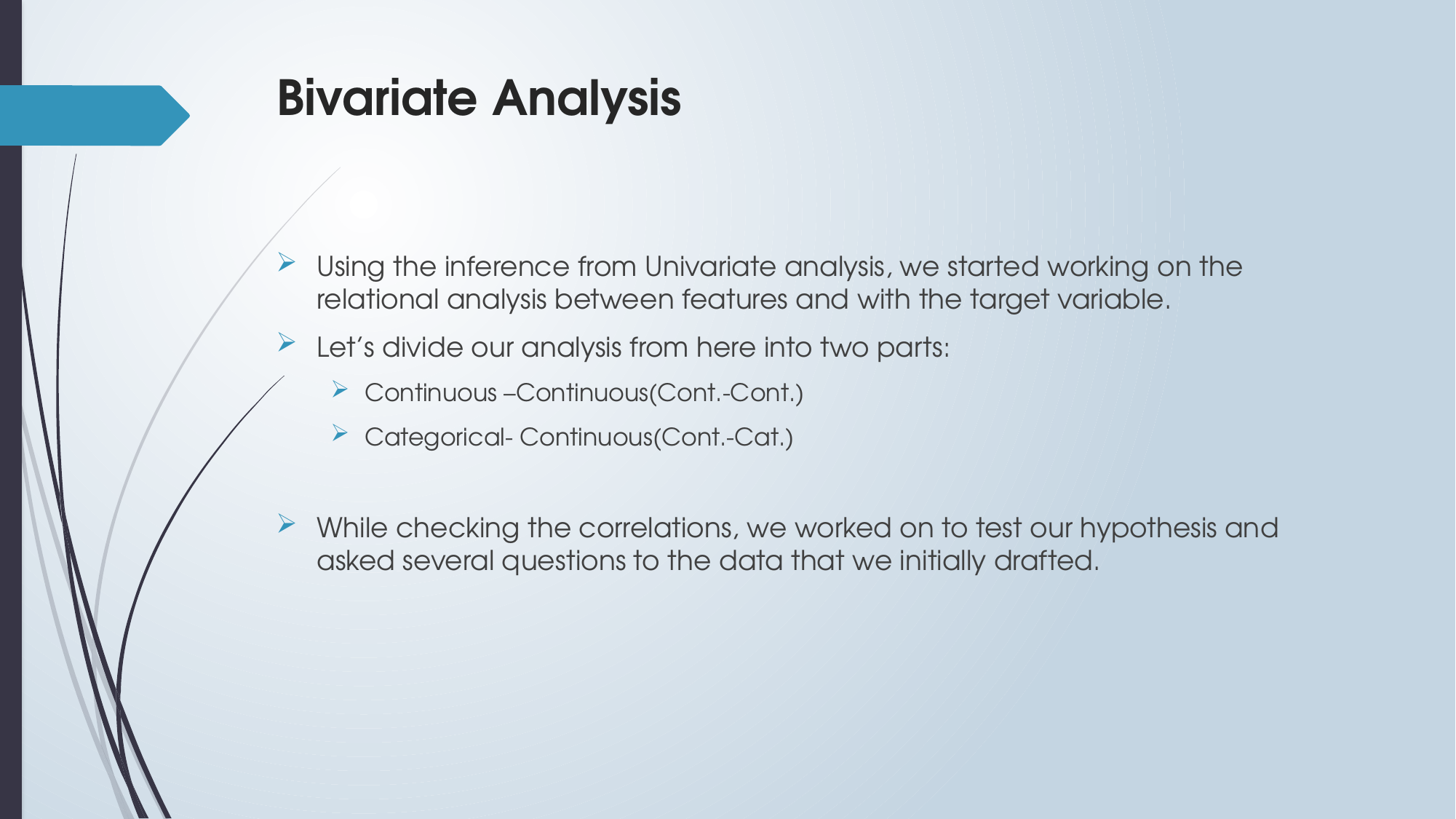

# Bivariate Analysis
Using the inference from Univariate analysis, we started working on the relational analysis between features and with the target variable.
Let’s divide our analysis from here into two parts:
Continuous –Continuous(Cont.-Cont.)
Categorical- Continuous(Cont.-Cat.)

While checking the correlations, we worked on to test our hypothesis and asked several questions to the data that we initially drafted.